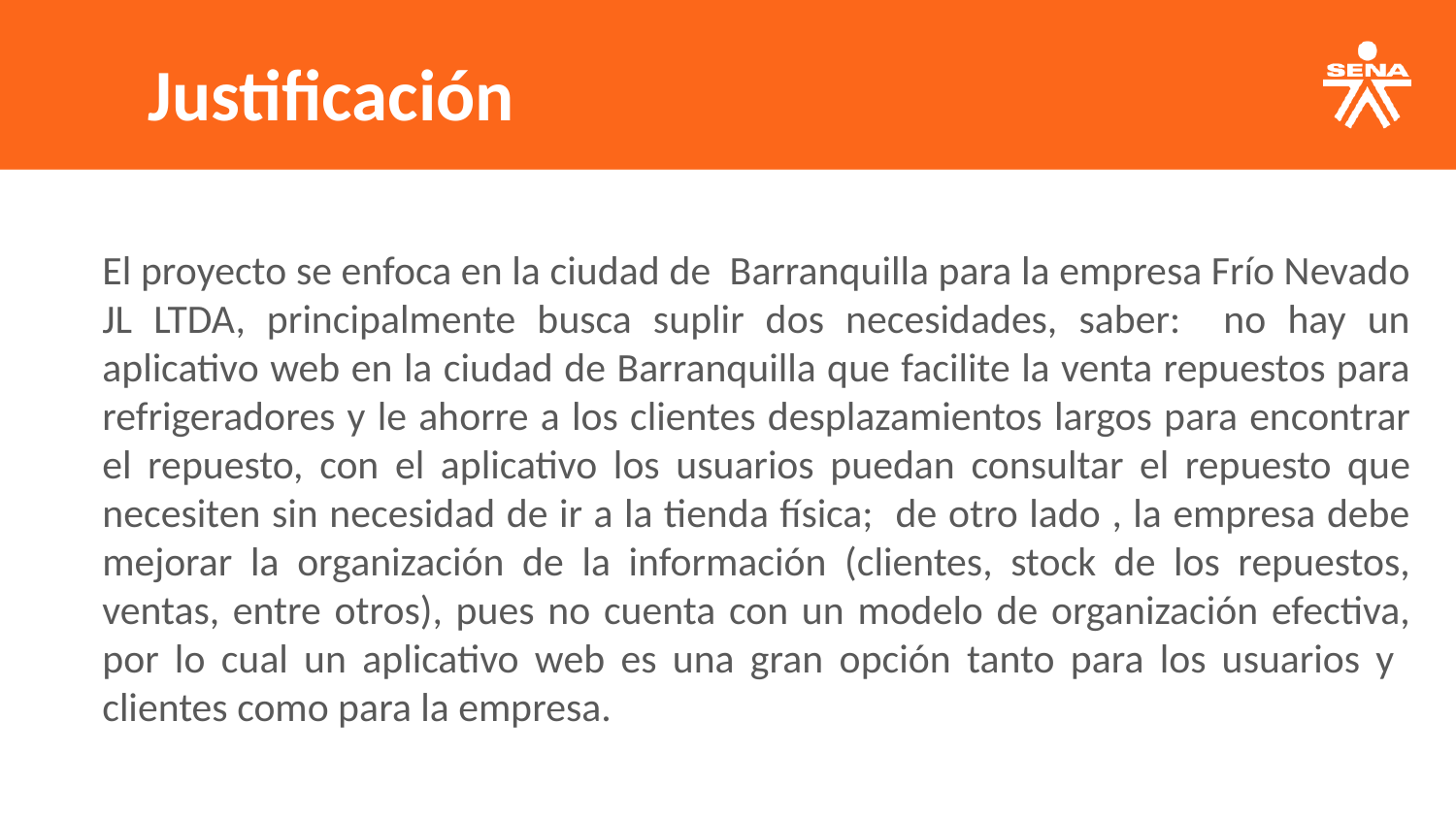

Justificación
El proyecto se enfoca en la ciudad de  Barranquilla para la empresa Frío Nevado JL LTDA, principalmente busca suplir dos necesidades, saber:  no hay un aplicativo web en la ciudad de Barranquilla que facilite la venta repuestos para refrigeradores y le ahorre a los clientes desplazamientos largos para encontrar el repuesto, con el aplicativo los usuarios puedan consultar el repuesto que necesiten sin necesidad de ir a la tienda física;  de otro lado , la empresa debe mejorar la organización de la información (clientes, stock de los repuestos, ventas, entre otros), pues no cuenta con un modelo de organización efectiva, por lo cual un aplicativo web es una gran opción tanto para los usuarios y  clientes como para la empresa.